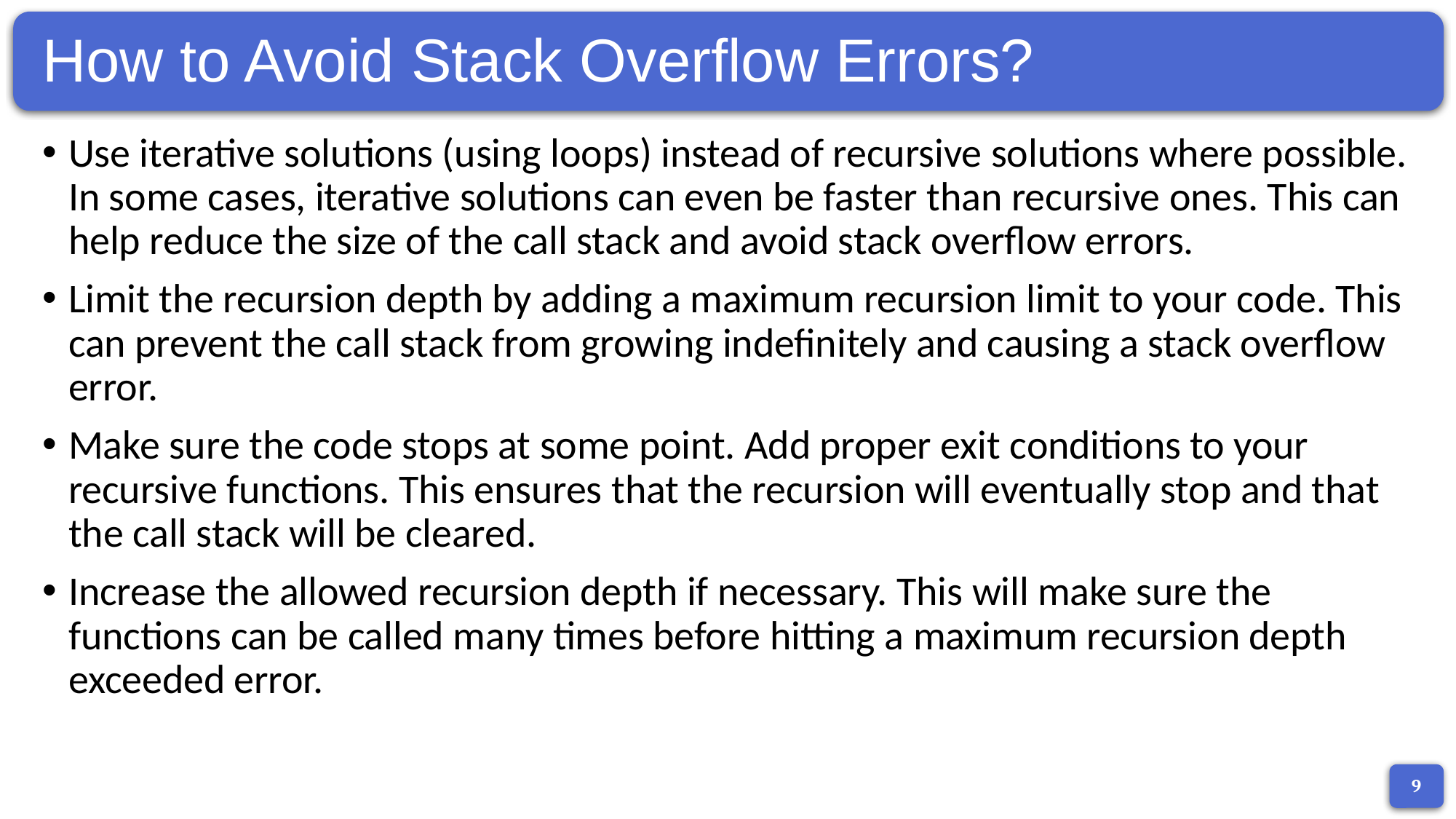

# How to Avoid Stack Overflow Errors?
Use iterative solutions (using loops) instead of recursive solutions where possible. In some cases, iterative solutions can even be faster than recursive ones. This can help reduce the size of the call stack and avoid stack overflow errors.
Limit the recursion depth by adding a maximum recursion limit to your code. This can prevent the call stack from growing indefinitely and causing a stack overflow error.
Make sure the code stops at some point. Add proper exit conditions to your recursive functions. This ensures that the recursion will eventually stop and that the call stack will be cleared.
Increase the allowed recursion depth if necessary. This will make sure the functions can be called many times before hitting a maximum recursion depth exceeded error.
9